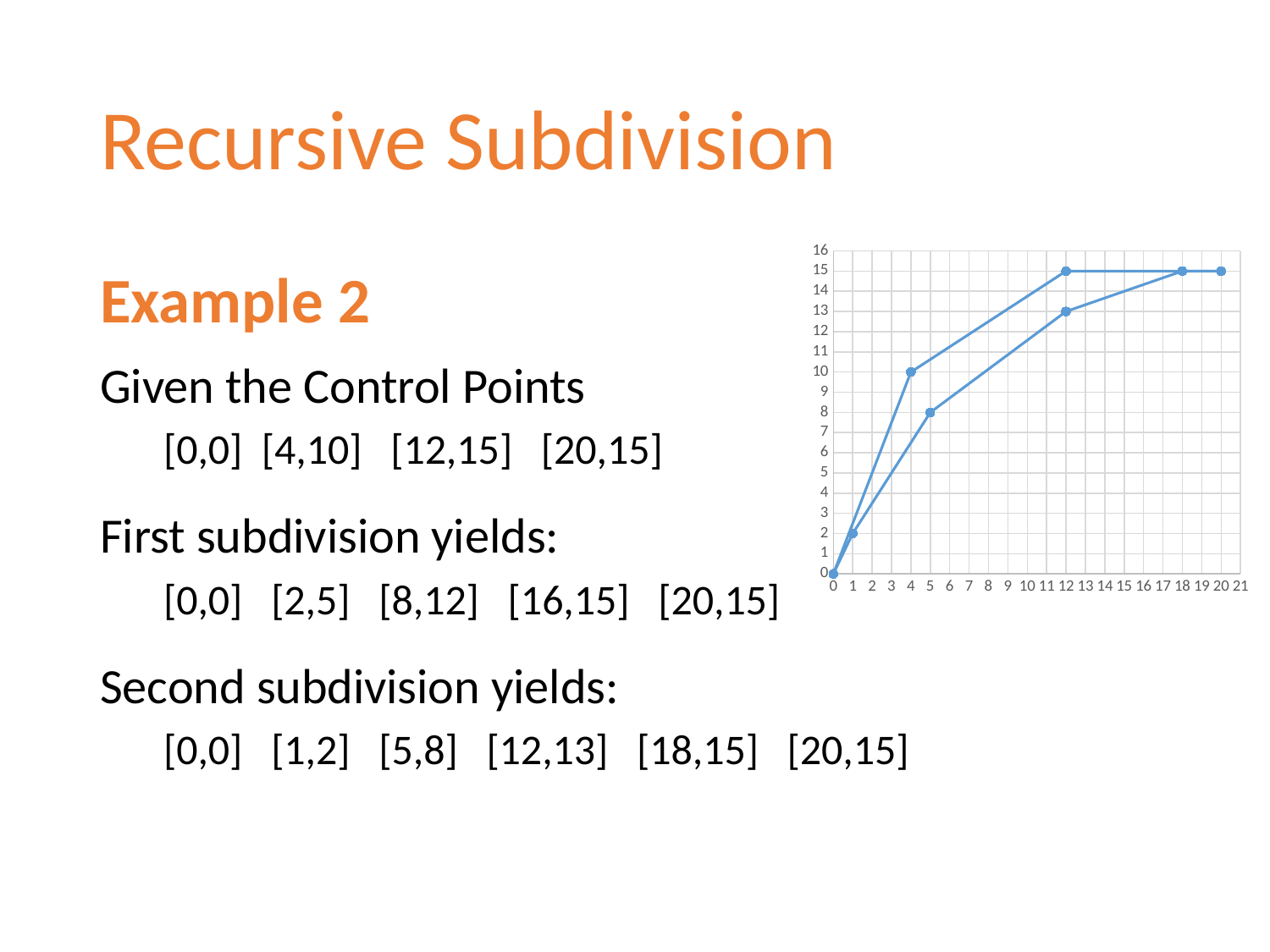

# Recursive Subdivision

### Chart

| Category |  |
|---|---|
Example 2
Given the Control Points
[0,0]  [4,10]   [12,15]   [20,15]
First subdivision yields:
[0,0]   [2,5]   [8,12]   [16,15]   [20,15]
Second subdivision yields:
[0,0]   [1,2]   [5,8]   [12,13]   [18,15]   [20,15]